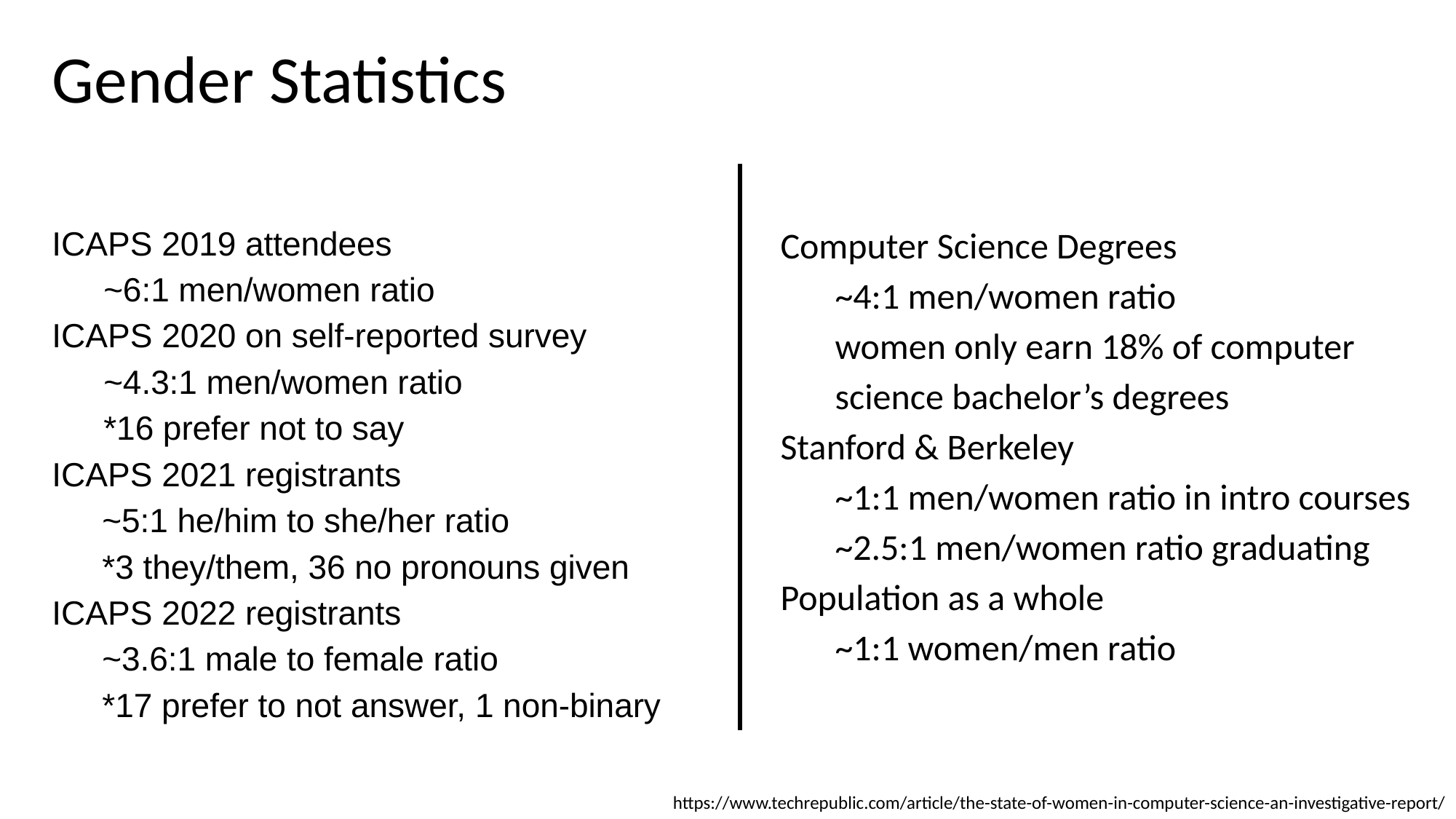

# Gender Statistics
ICAPS 2019 attendees
~6:1 men/women ratio
ICAPS 2020 on self-reported survey
~4.3:1 men/women ratio
*16 prefer not to say
ICAPS 2021 registrants
~5:1 he/him to she/her ratio
*3 they/them, 36 no pronouns given
ICAPS 2022 registrants
~3.6:1 male to female ratio
*17 prefer to not answer, 1 non-binary
Computer Science Degrees
~4:1 men/women ratio
women only earn 18% of computer science bachelor’s degrees
Stanford & Berkeley
~1:1 men/women ratio in intro courses
~2.5:1 men/women ratio graduating
Population as a whole
~1:1 women/men ratio
https://www.techrepublic.com/article/the-state-of-women-in-computer-science-an-investigative-report/